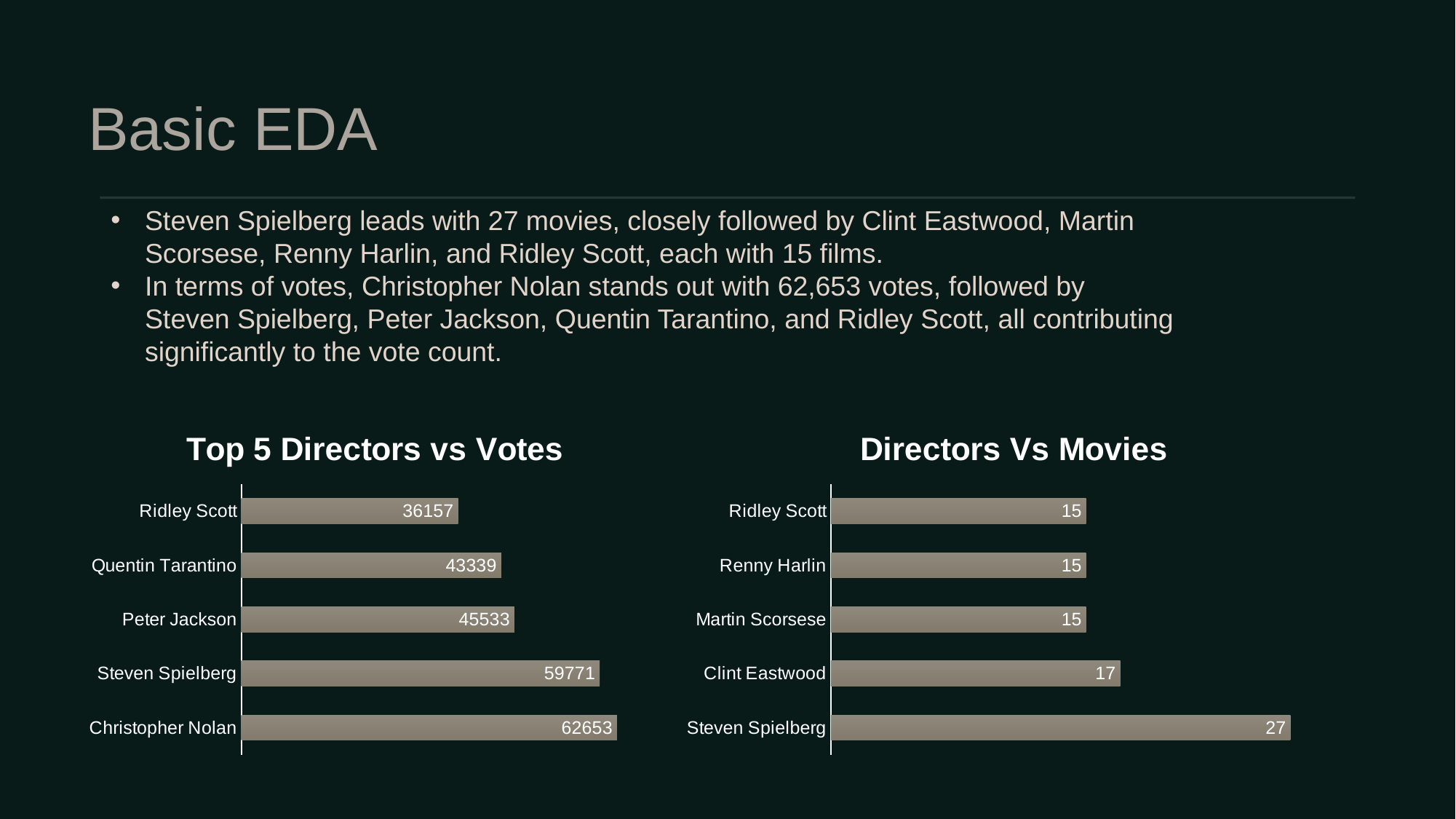

Data Collection & Cleaning
Basic EDA
Model Build
Steven Spielberg leads with 27 movies, closely followed by Clint Eastwood, Martin Scorsese, Renny Harlin, and Ridley Scott, each with 15 films.
In terms of votes, Christopher Nolan stands out with 62,653 votes, followed by Steven Spielberg, Peter Jackson, Quentin Tarantino, and Ridley Scott, all contributing significantly to the vote count.

### Chart: Top 5 Genres vs Votes

| Category | vote_count |
|---|---|
| Comedy | 122050.0 |
| Drama | 119471.0 |
| Adventure Action Science Fiction | 61310.0 |
| Adventure Fantasy Action | 59791.0 |
| Drama Romance | 57475.0 |

### Chart: Genres Vs Movies

| Category | index |
|---|---|
| Drama | 243.0 |
| Comedy | 221.0 |
| Drama Romance | 118.0 |
| Comedy Romance | 114.0 |
| Comedy Drama | 100.0 |

### Chart: Top 5 Directors vs Votes

| Category | Votes |
|---|---|
| Christopher Nolan | 62653.0 |
| Steven Spielberg | 59771.0 |
| Peter Jackson | 45533.0 |
| Quentin Tarantino | 43339.0 |
| Ridley Scott | 36157.0 |

### Chart: Directors Vs Movies

| Category | Series 1 |
|---|---|
| Steven Spielberg | 27.0 |
| Clint Eastwood | 17.0 |
| Martin Scorsese | 15.0 |
| Renny Harlin | 15.0 |
| Ridley Scott | 15.0 |